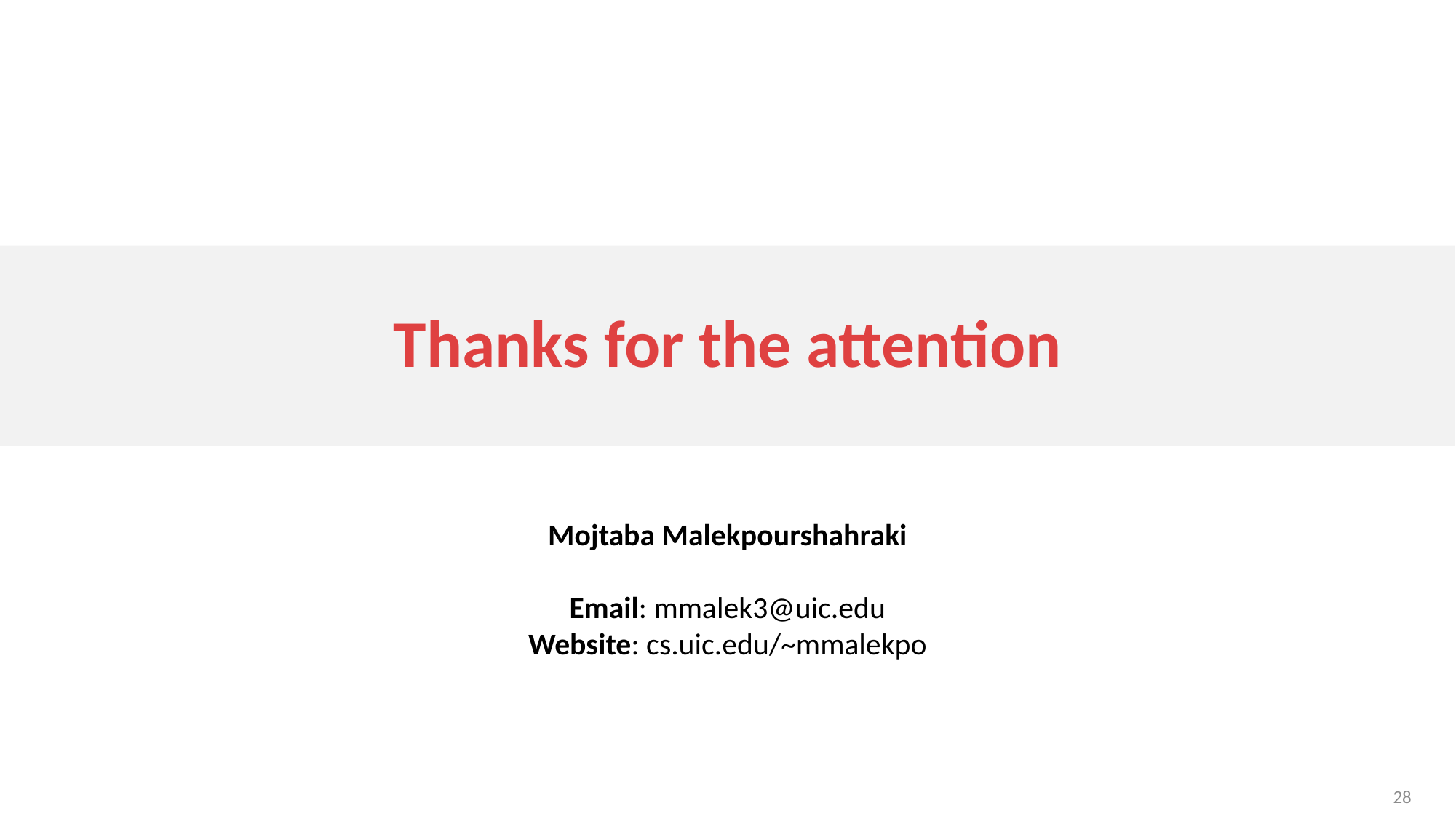

Thanks for the attention
Mojtaba Malekpourshahraki

Email: mmalek3@uic.edu
Website: cs.uic.edu/~mmalekpo
28